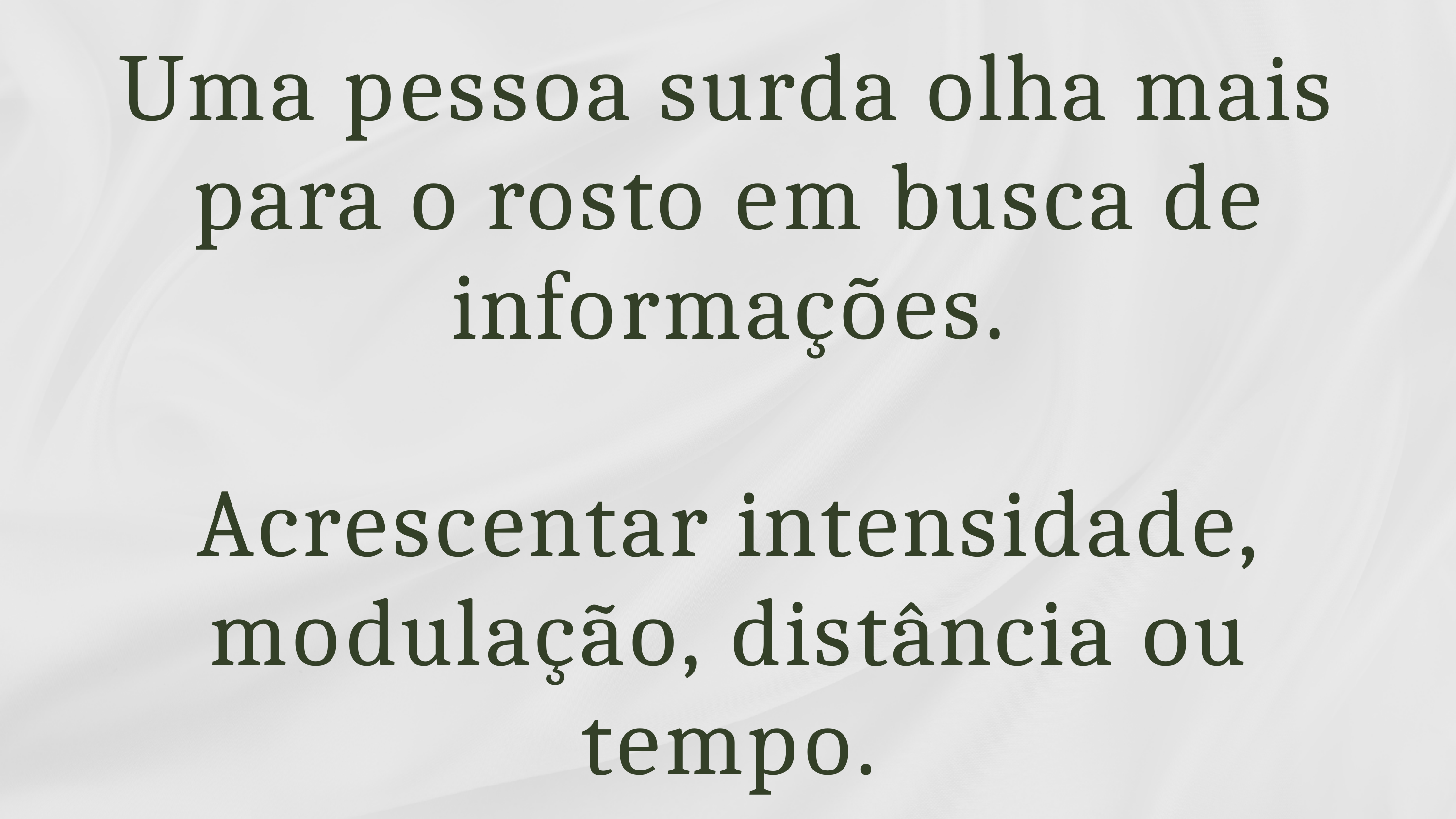

Uma pessoa surda olha mais para o rosto em busca de informações.
Acrescentar intensidade, modulação, distância ou tempo.